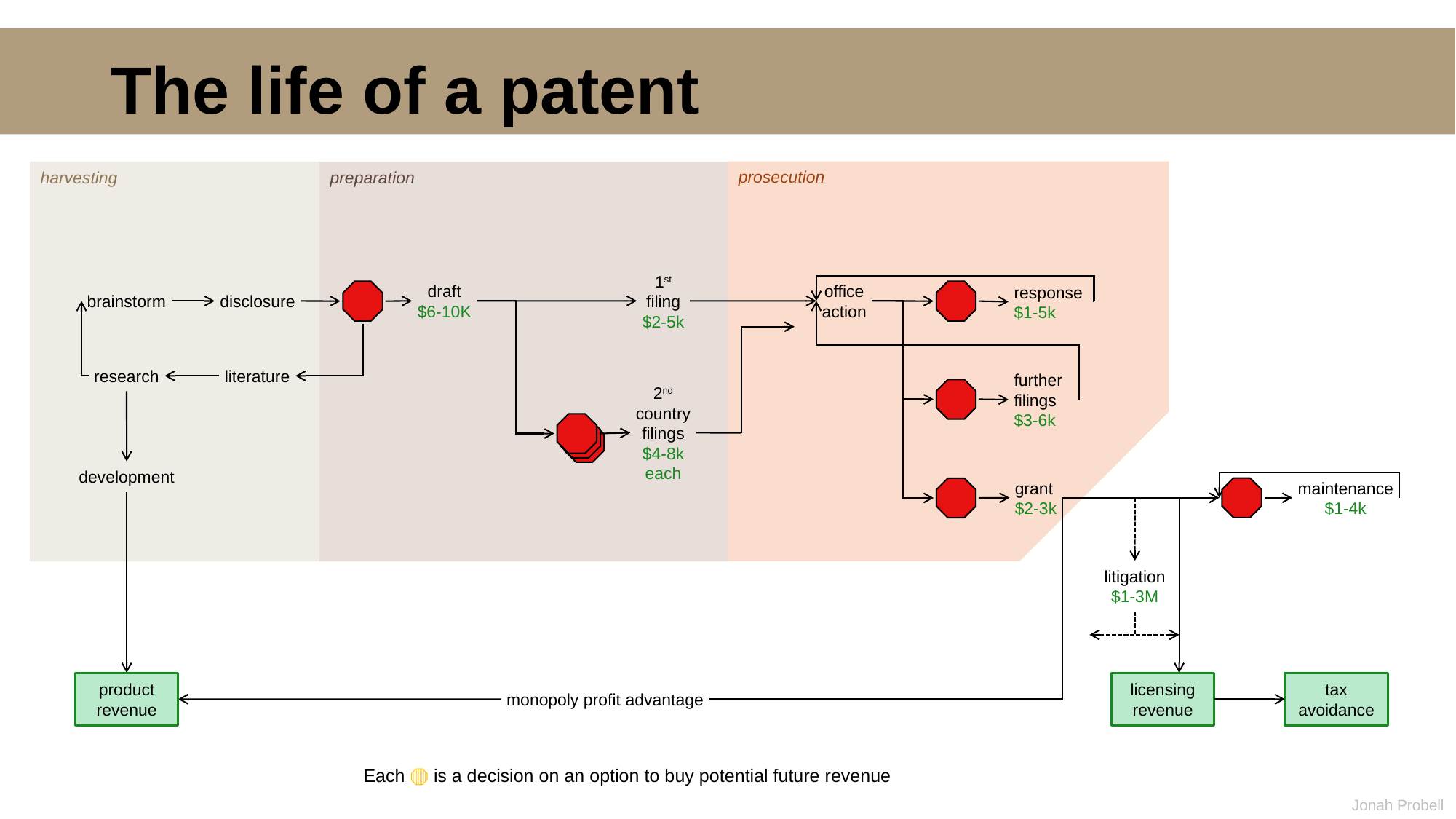

# The life of a patent
prosecution
harvesting
preparation
1st
filing
$2-5k
draft
$6-10K
office
action
response
$1-5k

brainstorm
disclosure
research
literature
further filings
$3-6k
2nd
country
filings
$4-8k
each

development
grant
$2-3k
maintenance
$1-4k

litigation
$1-3M
product revenue
licensing revenue
tax avoidance
monopoly profit advantage
Each 🛑 is a decision on an option to buy potential future revenue